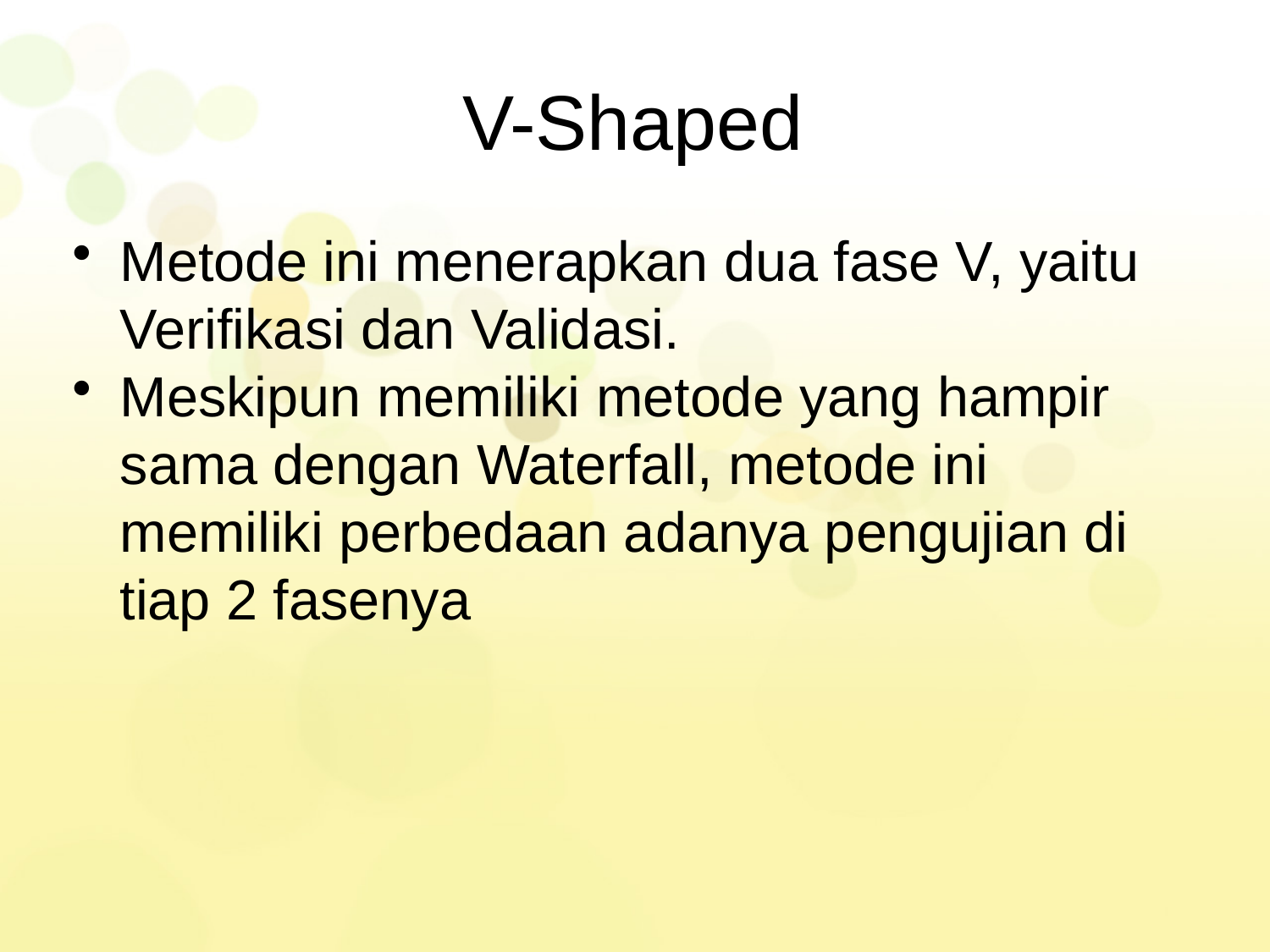

# V-Shaped
Metode ini menerapkan dua fase V, yaitu Verifikasi dan Validasi.
Meskipun memiliki metode yang hampir sama dengan Waterfall, metode ini memiliki perbedaan adanya pengujian di tiap 2 fasenya